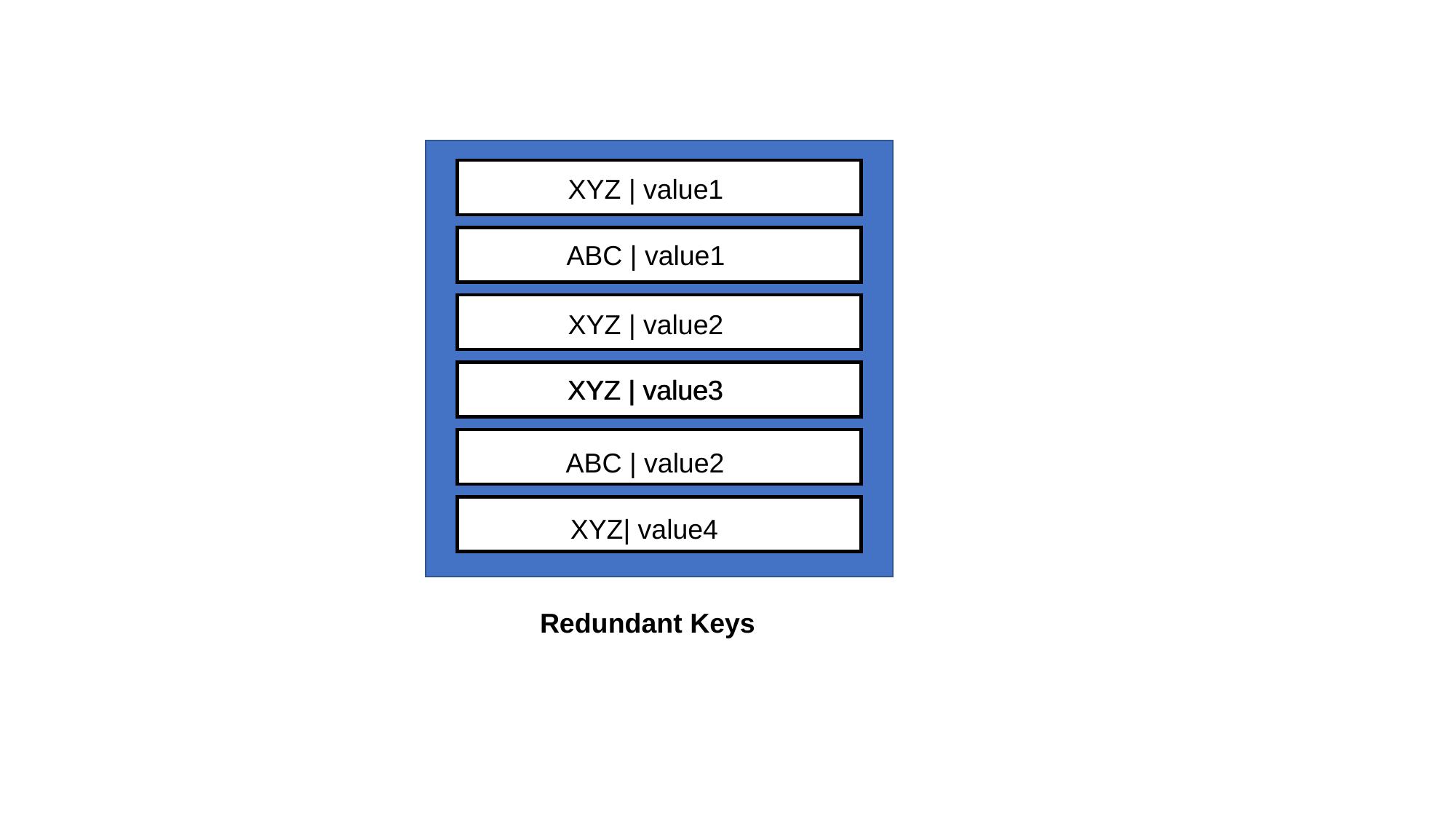

XYZ | value1

ABC | value1

XYZ | value2

XYZ | value3
XYZ | value3

ABC | value2

XYZ| value4
Redundant Keys